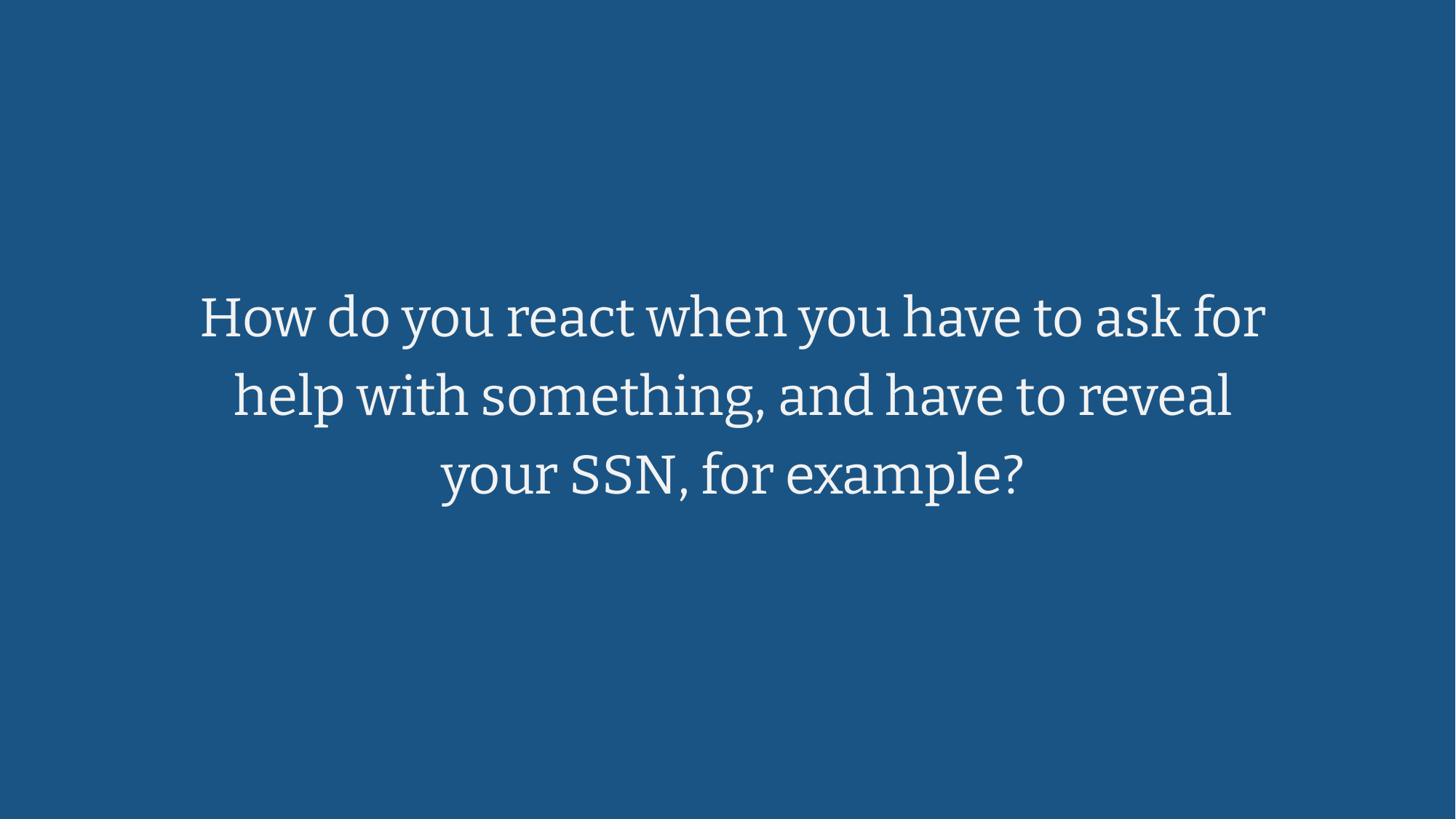

# How do you react when you have to ask for help with something, and have to reveal your SSN, for example?